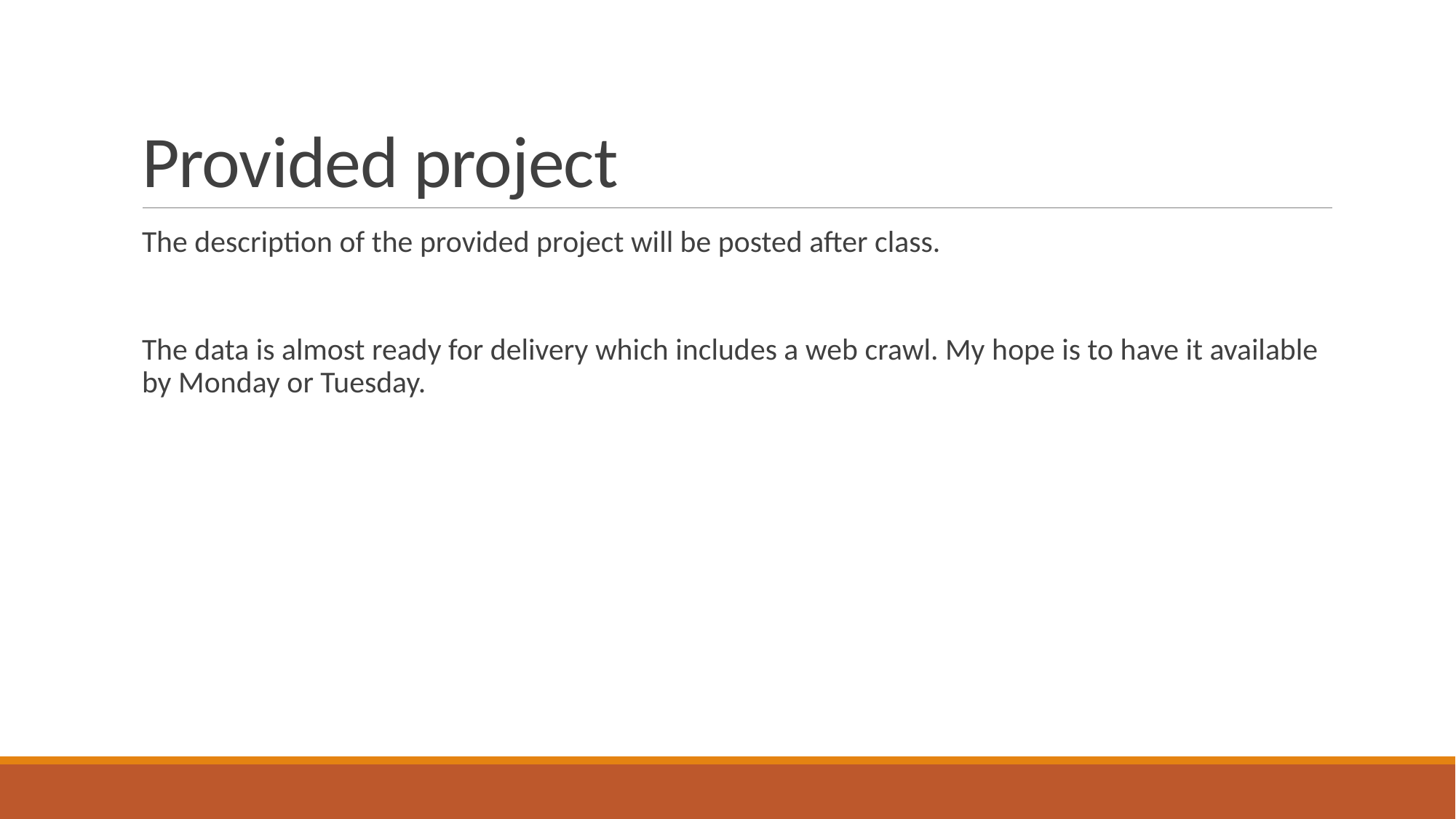

# Provided project
The description of the provided project will be posted after class.

The data is almost ready for delivery which includes a web crawl. My hope is to have it available by Monday or Tuesday.